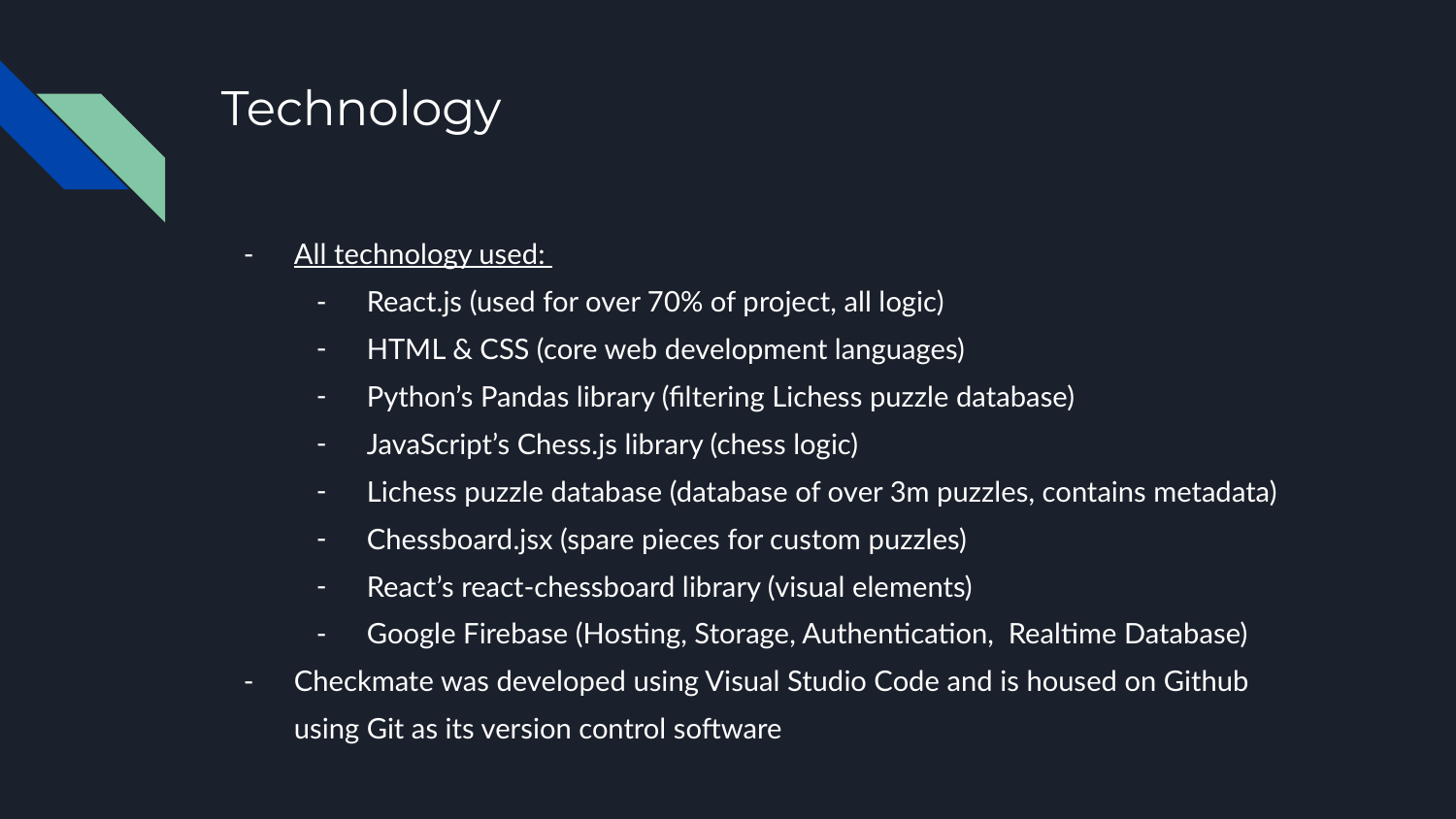

# Technology
All technology used:
React.js (used for over 70% of project, all logic)
HTML & CSS (core web development languages)
Python’s Pandas library (filtering Lichess puzzle database)
JavaScript’s Chess.js library (chess logic)
Lichess puzzle database (database of over 3m puzzles, contains metadata)
Chessboard.jsx (spare pieces for custom puzzles)
React’s react-chessboard library (visual elements)
Google Firebase (Hosting, Storage, Authentication,  Realtime Database)
Checkmate was developed using Visual Studio Code and is housed on Github using Git as its version control software